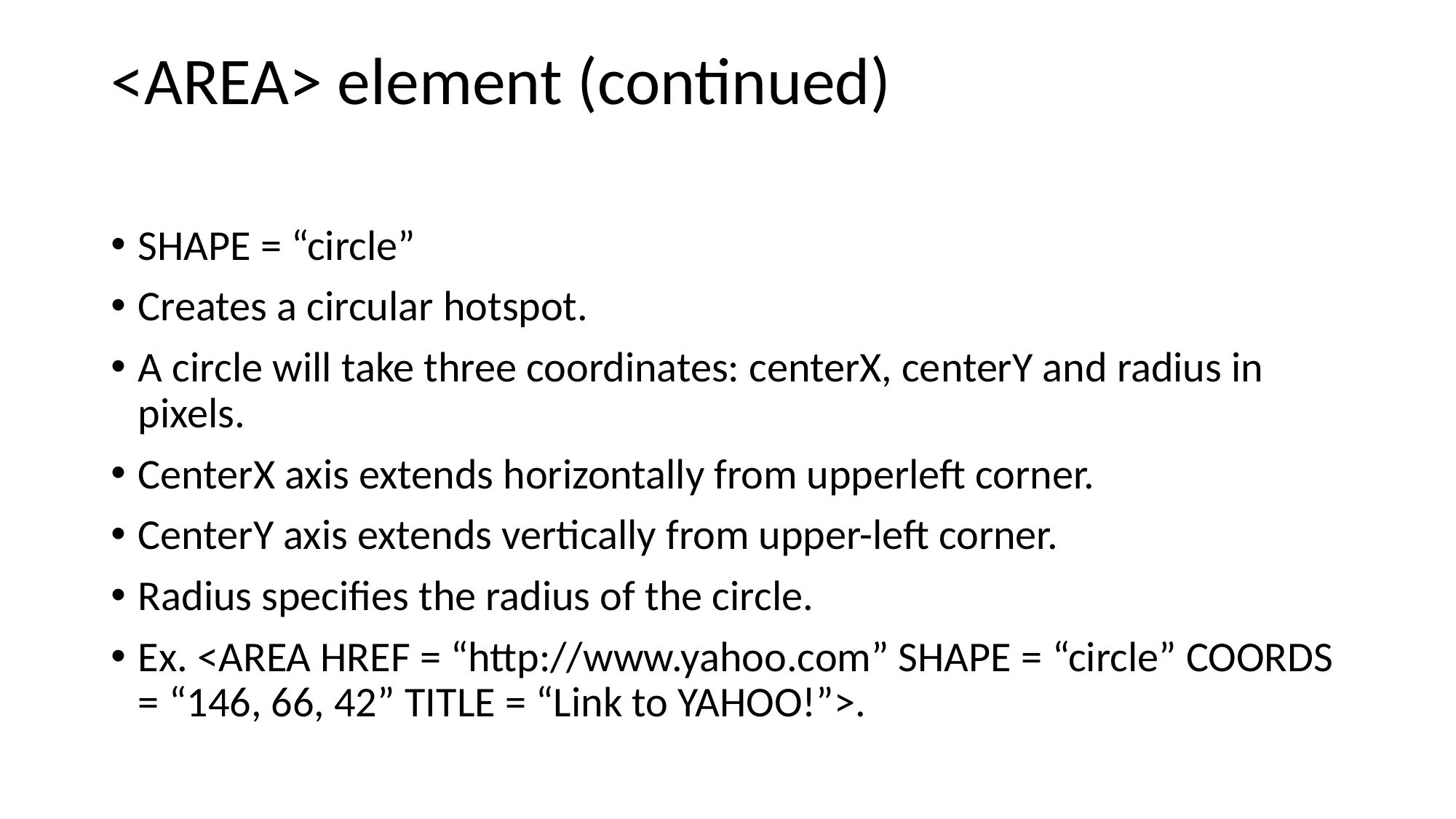

# <AREA> element (continued)
SHAPE = “circle”
Creates a circular hotspot.
A circle will take three coordinates: centerX, centerY and radius in pixels.
CenterX axis extends horizontally from upperleft corner.
CenterY axis extends vertically from upper-left corner.
Radius specifies the radius of the circle.
Ex. <AREA HREF = “http://www.yahoo.com” SHAPE = “circle” COORDS = “146, 66, 42” TITLE = “Link to YAHOO!”>.